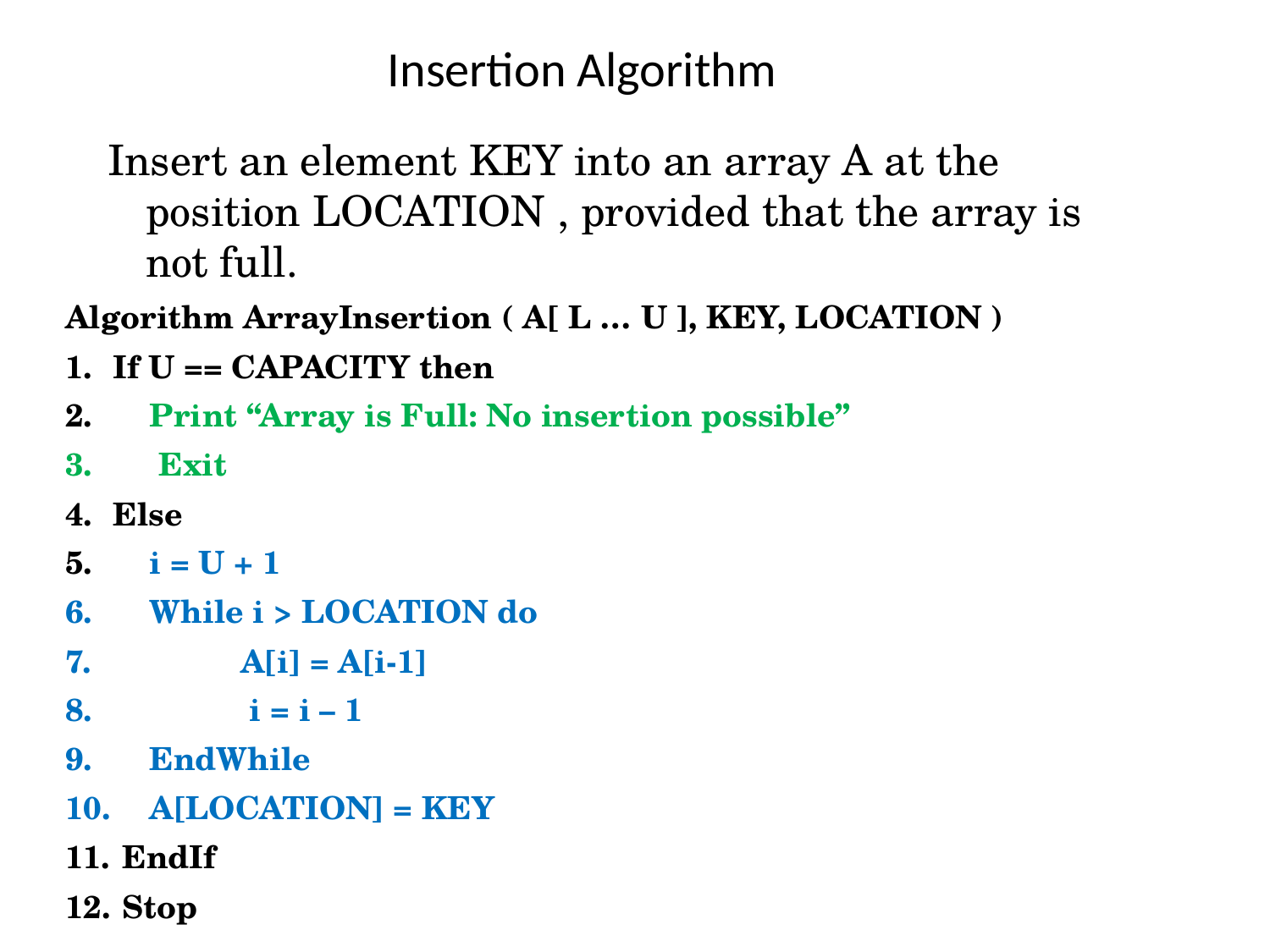

Insertion Algorithm
Insert an element KEY into an array A at the position LOCATION , provided that the array is not full.

| Algorithm ArrayInsertion ( A[ L … U ], KEY, LOCATION ) If U == CAPACITY then Print “Array is Full: No insertion possible” Exit Else i = U + 1 While i > LOCATION do A[i] = A[i-1] i = i – 1 EndWhile A[LOCATION] = KEY EndIf Stop |
| --- |
72